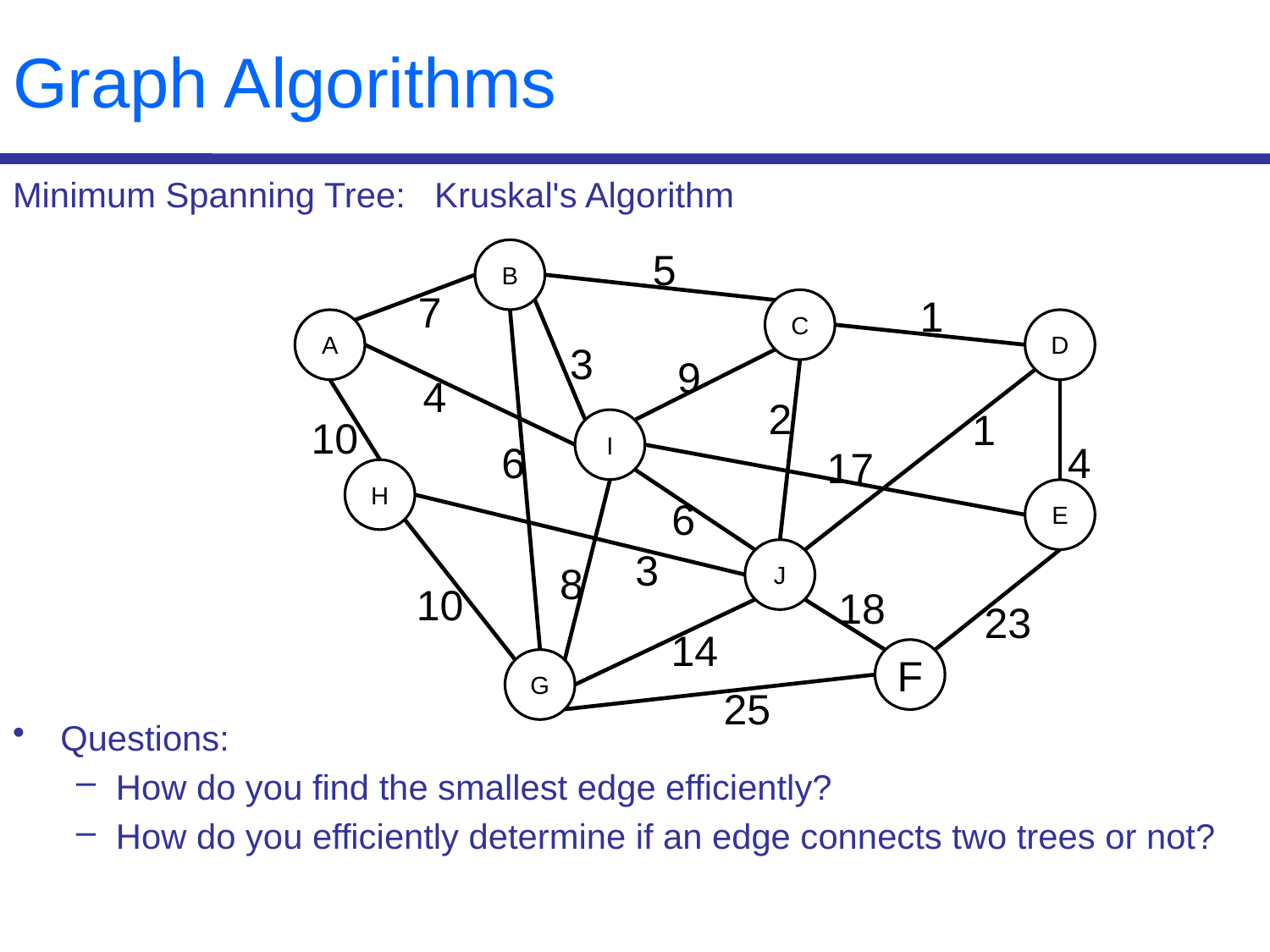

# Graph Algorithms
Minimum Spanning Tree:   Kruskal's Algorithm

Questions:
How do you find the smallest edge efficiently?
How do you efficiently determine if an edge connects two trees or not?

5
B
7
1
C
A
D
3
9
4
2
1
10
I
6
4
17
H
E
6
3
J
8
10
18
23
14
F
G
25